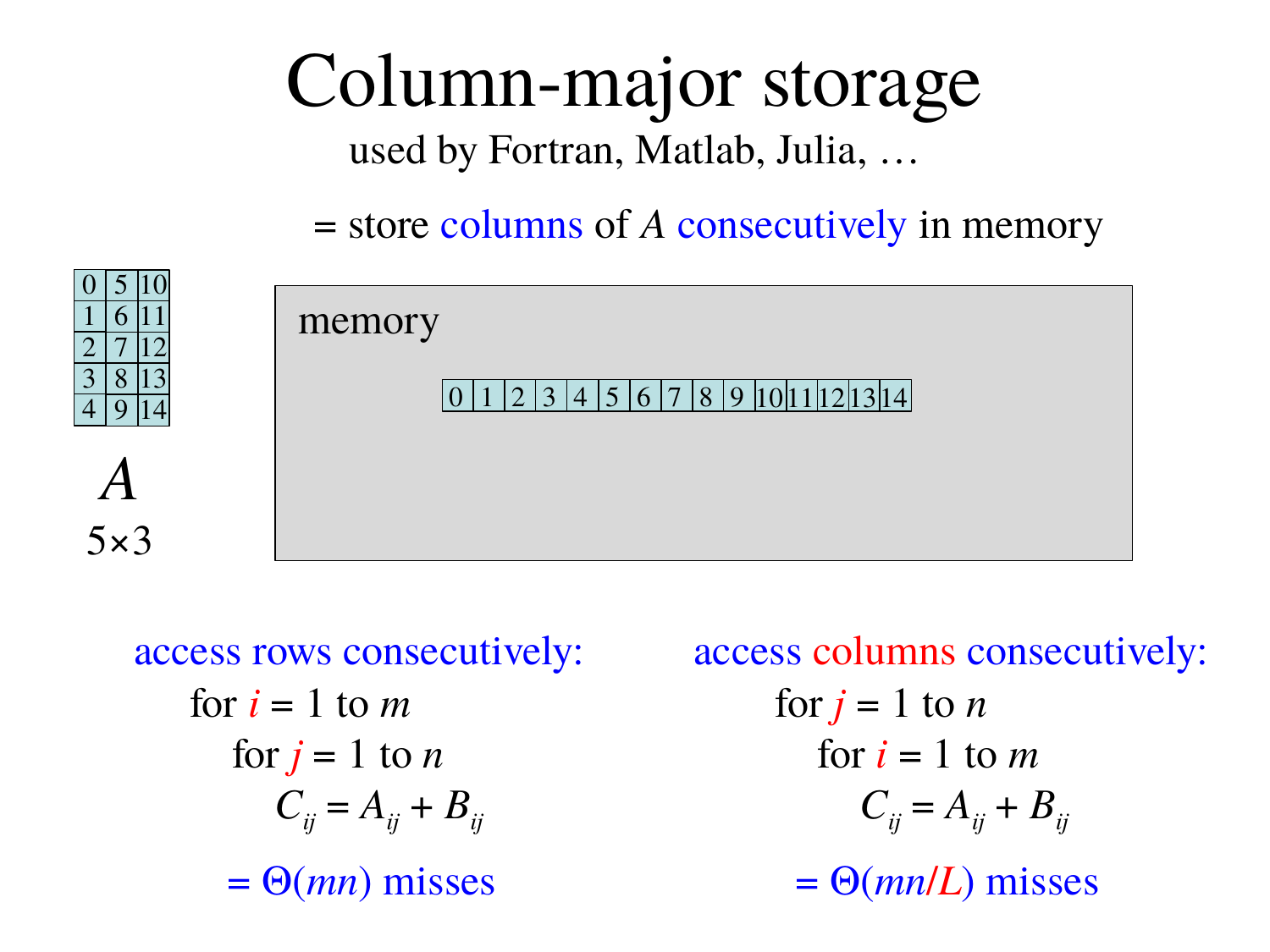

# Column-major storage used by Fortran, Matlab, Julia, …
= store columns of A consecutively in memory
0

5

10

memory
1

6

11

2

7

12

3

8

13

5
6
7
8
9
0
1
2
3
4
10
11
12
13
14

4

9

14

A
5×3
access rows consecutively:
access columns consecutively:
for i = 1 to m
    for j = 1 to n
        Cij = Aij + Bij
for j = 1 to n
    for i = 1 to m
        Cij = Aij + Bij
= Θ(mn) misses
= Θ(mn/L) misses